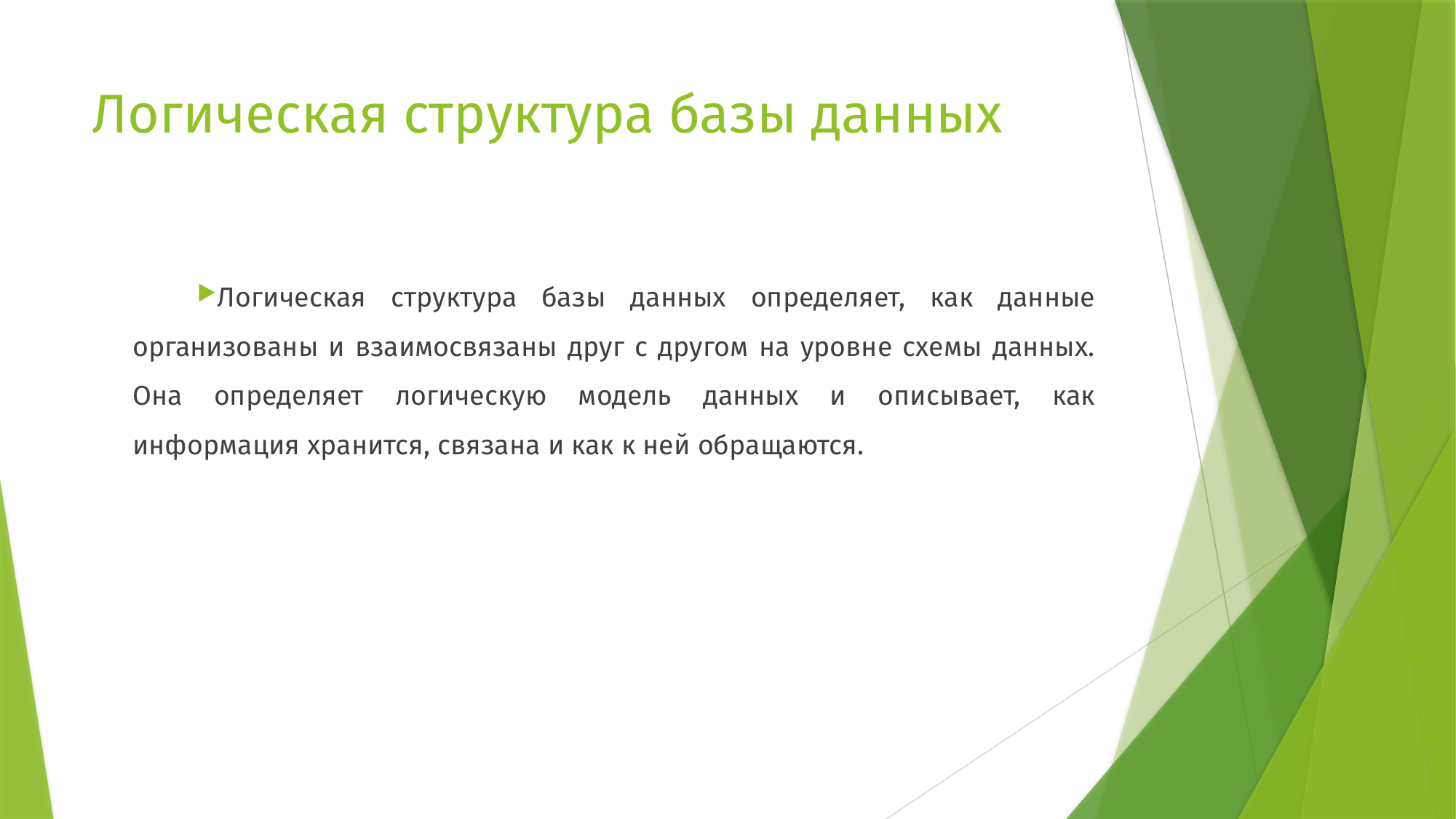

# Логическая структура базы данных
Логическая структура базы данных определяет, как данные организованы и взаимосвязаны друг с другом на уровне схемы данных. Она определяет логическую модель данных и описывает, как информация хранится, связана и как к ней обращаются.